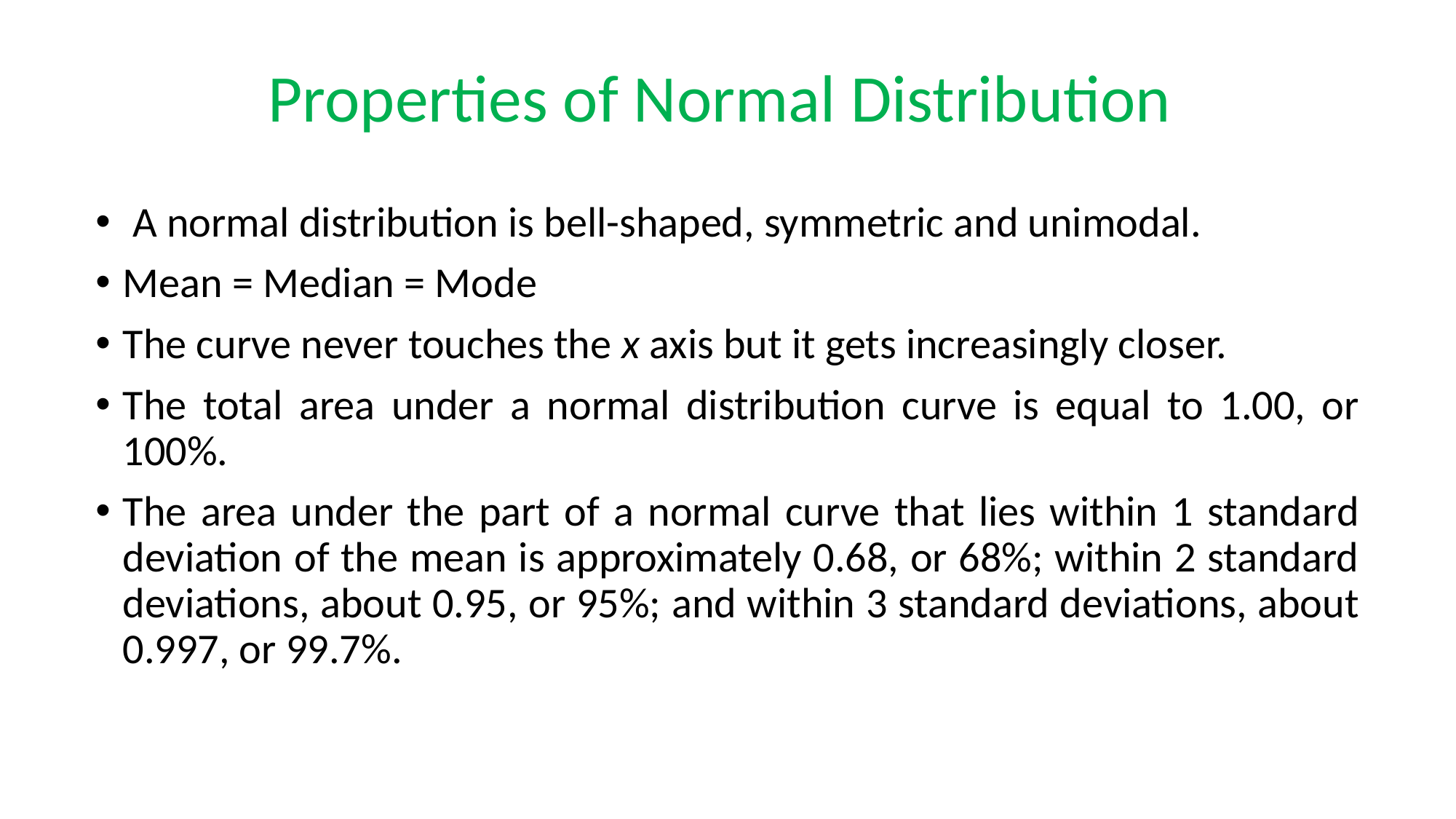

# Properties of Normal Distribution
 A normal distribution is bell-shaped, symmetric and unimodal.
Mean = Median = Mode
The curve never touches the x axis but it gets increasingly closer.
The total area under a normal distribution curve is equal to 1.00, or 100%.
The area under the part of a normal curve that lies within 1 standard deviation of the mean is approximately 0.68, or 68%; within 2 standard deviations, about 0.95, or 95%; and within 3 standard deviations, about 0.997, or 99.7%.